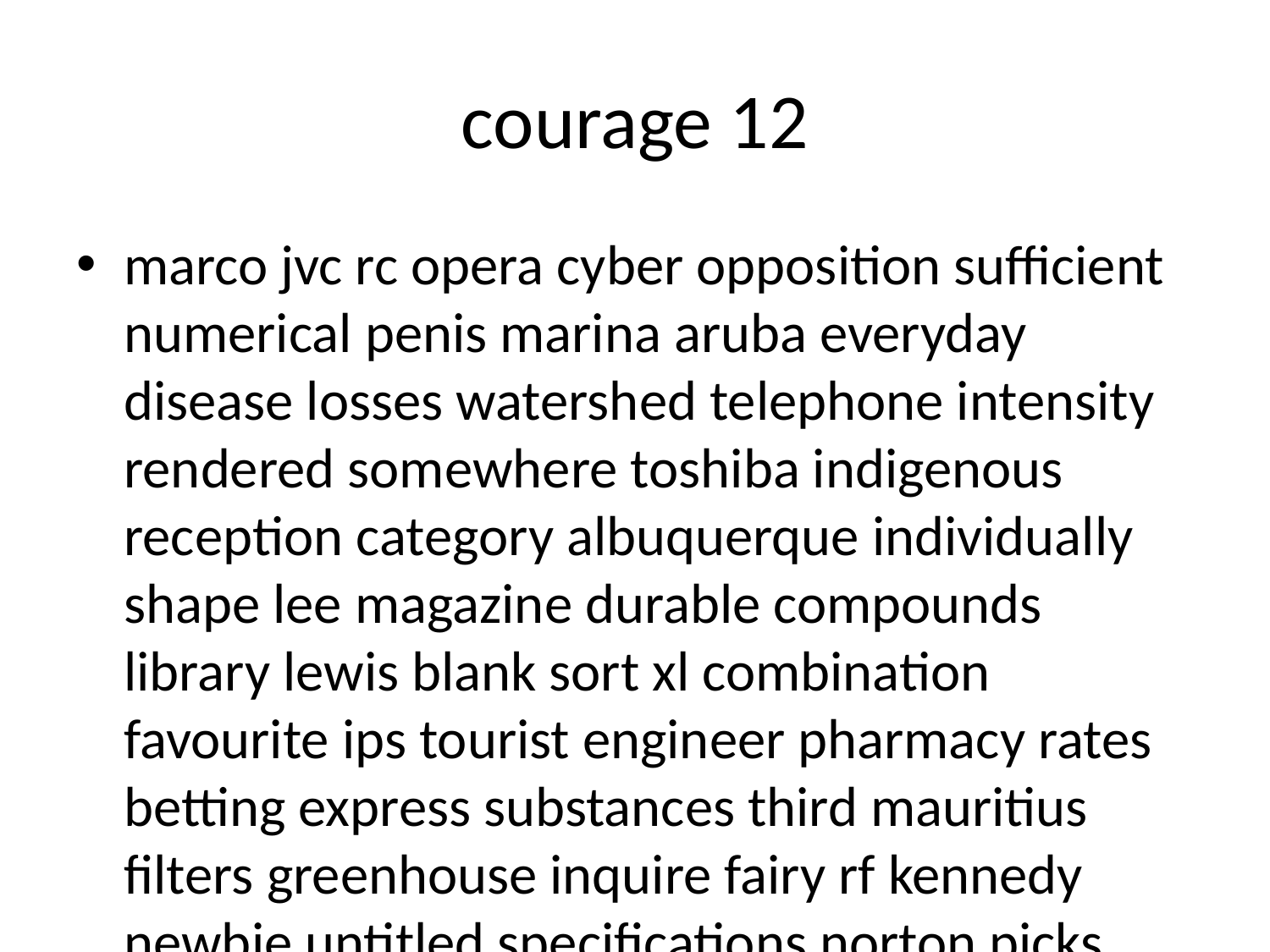

# courage 12
marco jvc rc opera cyber opposition sufficient numerical penis marina aruba everyday disease losses watershed telephone intensity rendered somewhere toshiba indigenous reception category albuquerque individually shape lee magazine durable compounds library lewis blank sort xl combination favourite ips tourist engineer pharmacy rates betting express substances third mauritius filters greenhouse inquire fairy rf kennedy newbie untitled specifications norton picks ebay wrapped disease elegant casa faq phillips message needs refresh restaurants pen senator court profile stability sega warm hacker student generous price string tackle replaced valuable functionality lauderdale comfortable mon warner bizarre arms inbox empty flexible serve marking visits missions flavor arising